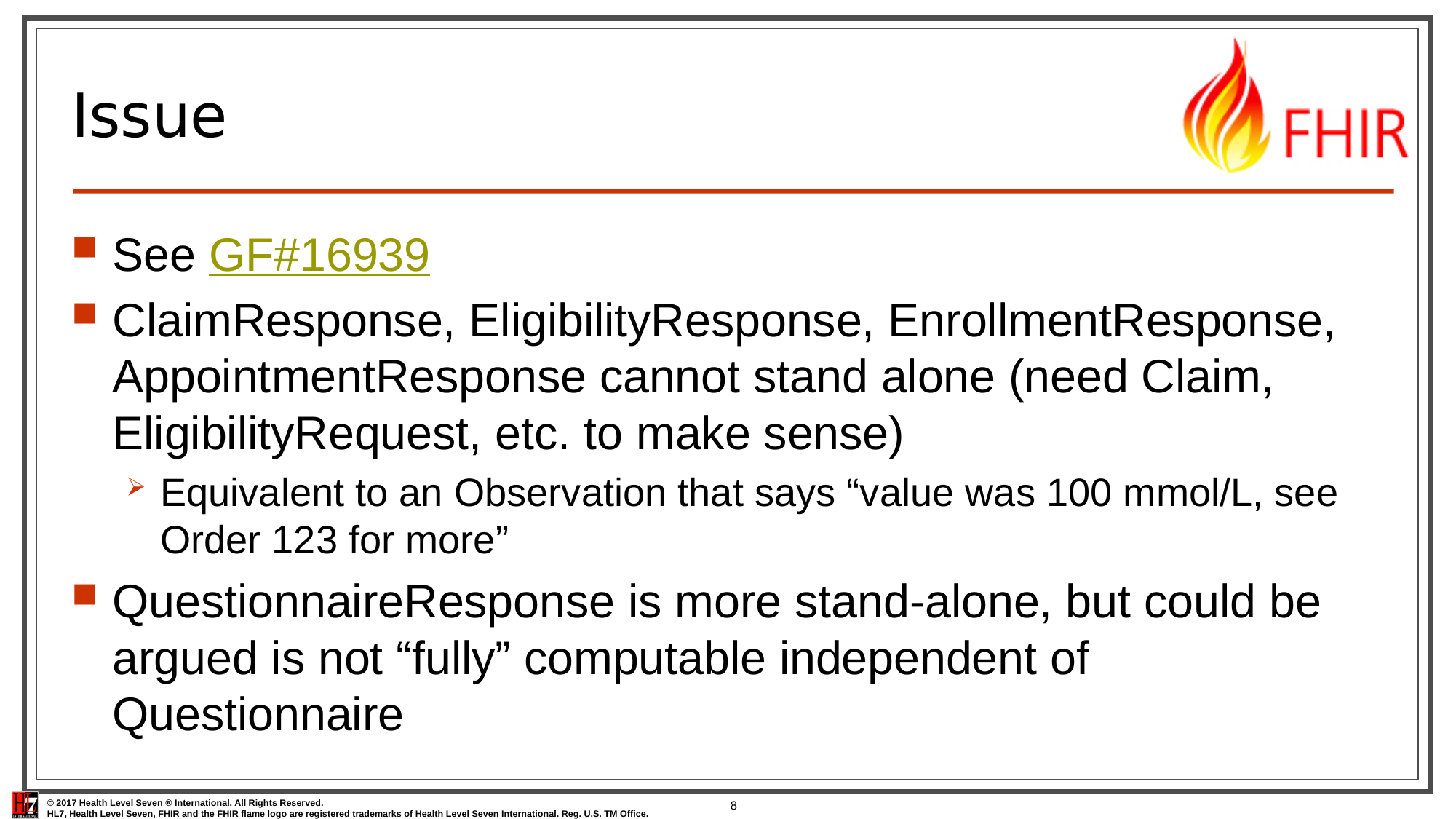

# Issue
See GF#16939
ClaimResponse, EligibilityResponse, EnrollmentResponse, AppointmentResponse cannot stand alone (need Claim, EligibilityRequest, etc. to make sense)
Equivalent to an Observation that says “value was 100 mmol/L, see Order 123 for more”
QuestionnaireResponse is more stand-alone, but could be argued is not “fully” computable independent of Questionnaire

8